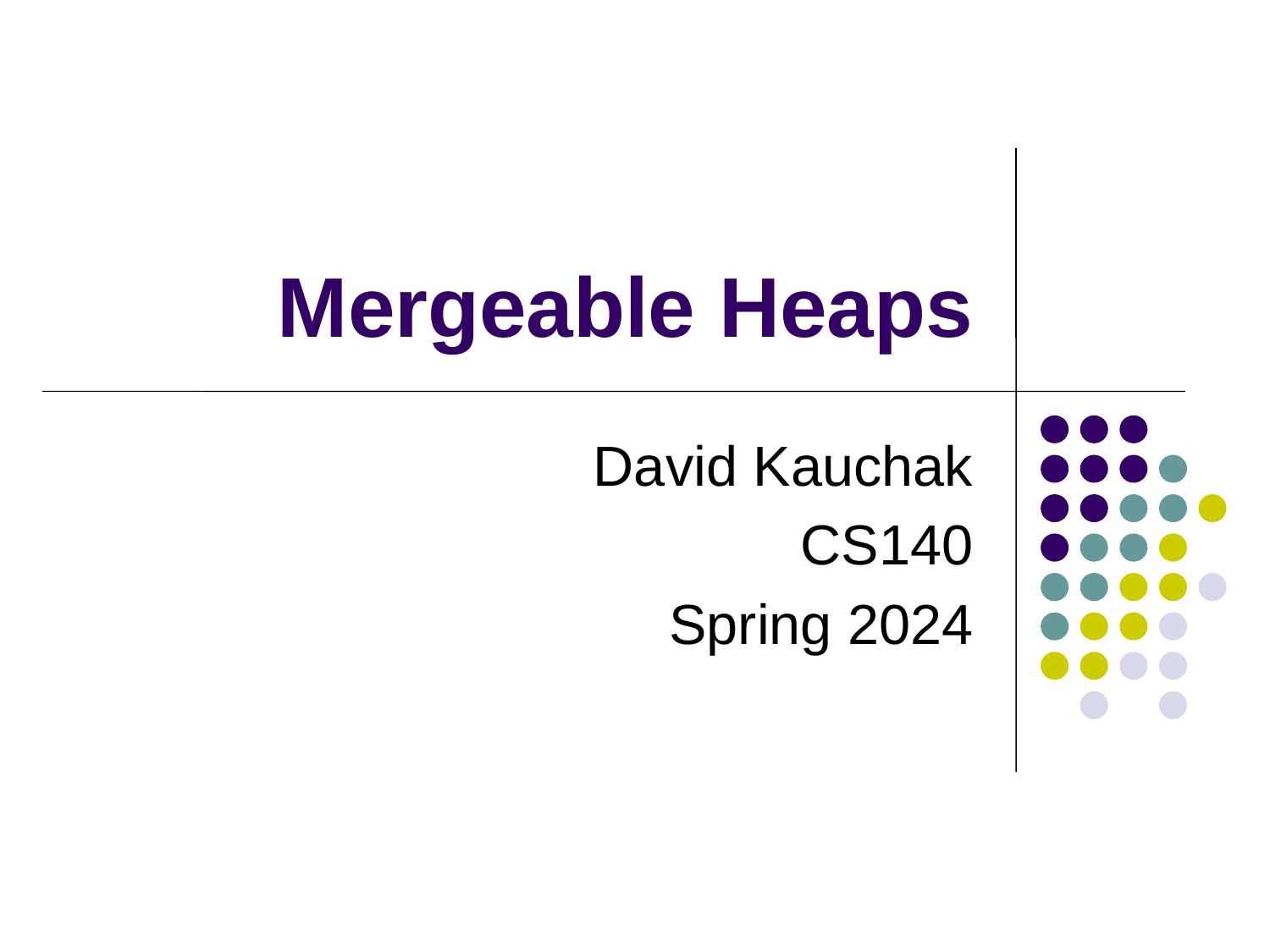

# Mergeable Heaps
David Kauchak
CS140
Spring 2024